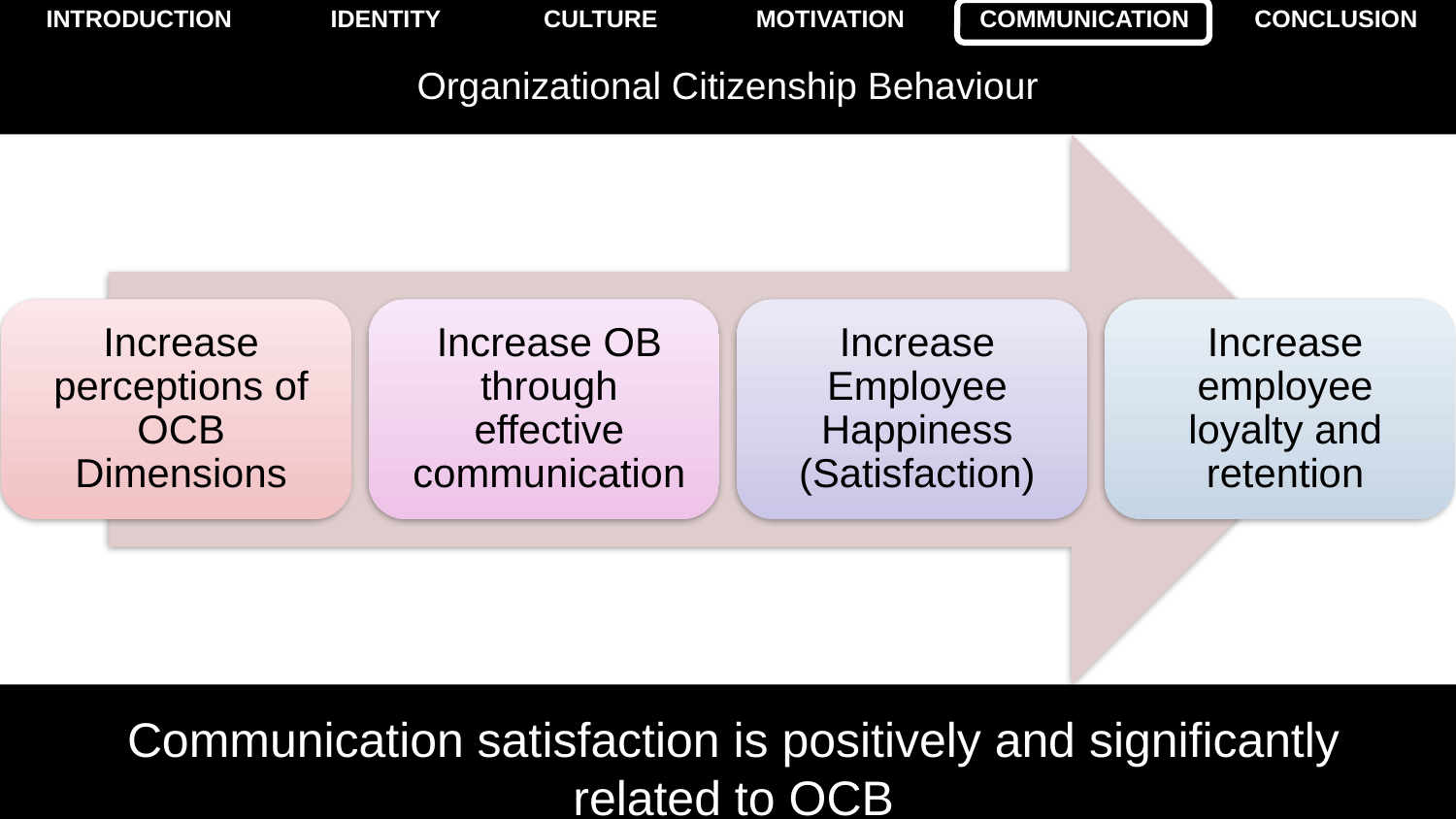

# Organizational Citizenship Behaviour
Increase perceptions of OCB Dimensions
Increase OB through effective communication
Increase Employee Happiness (Satisfaction)
Increase employee loyalty and retention
Communication satisfaction is positively and significantly related to OCB